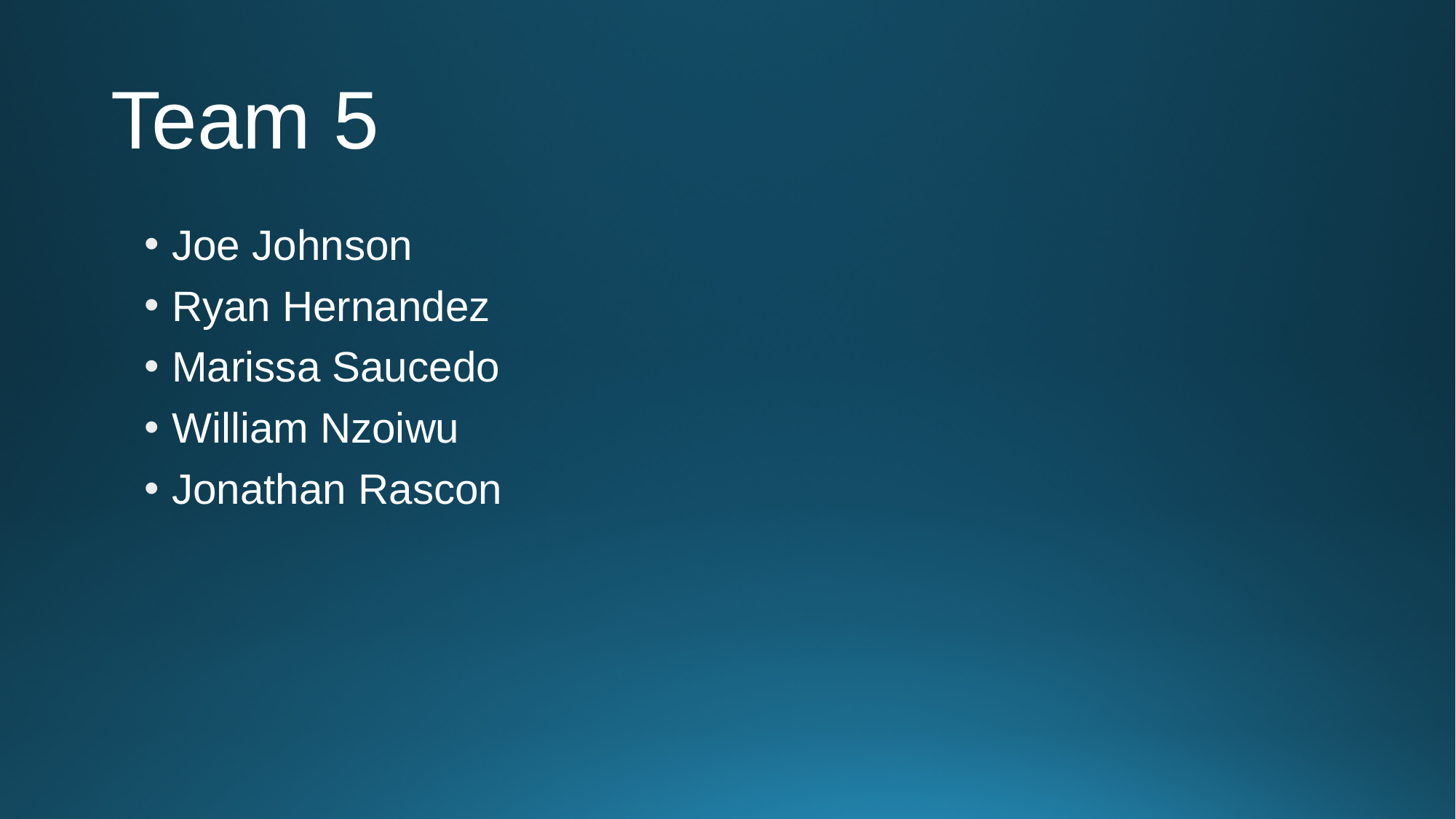

# Team 5
Joe Johnson
Ryan Hernandez
Marissa Saucedo
William Nzoiwu
Jonathan Rascon